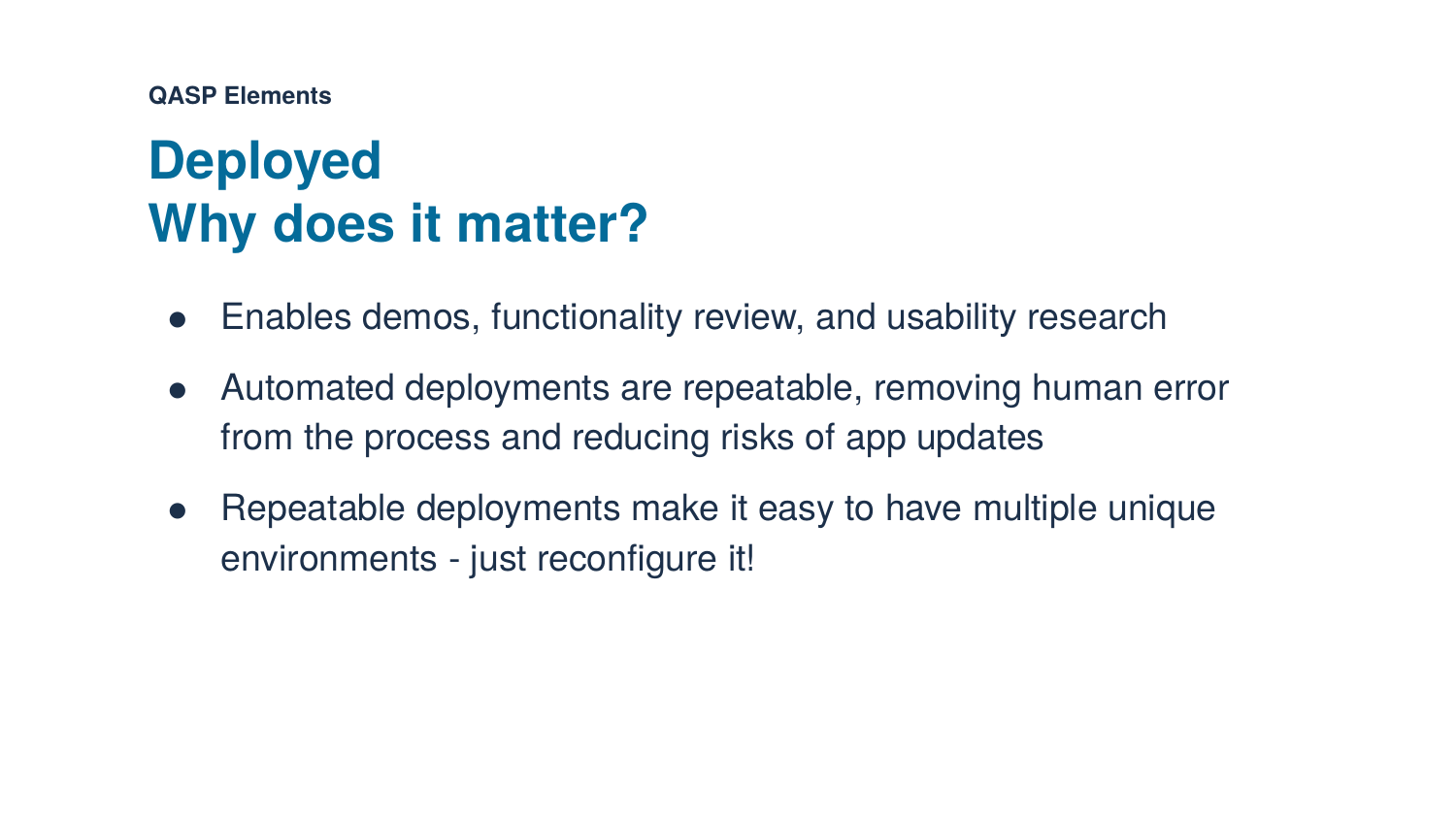

QASP Elements
# Deployed
Why does it matter?
Enables demos, functionality review, and usability research
Automated deployments are repeatable, removing human error from the process and reducing risks of app updates
Repeatable deployments make it easy to have multiple unique environments - just reconfigure it!